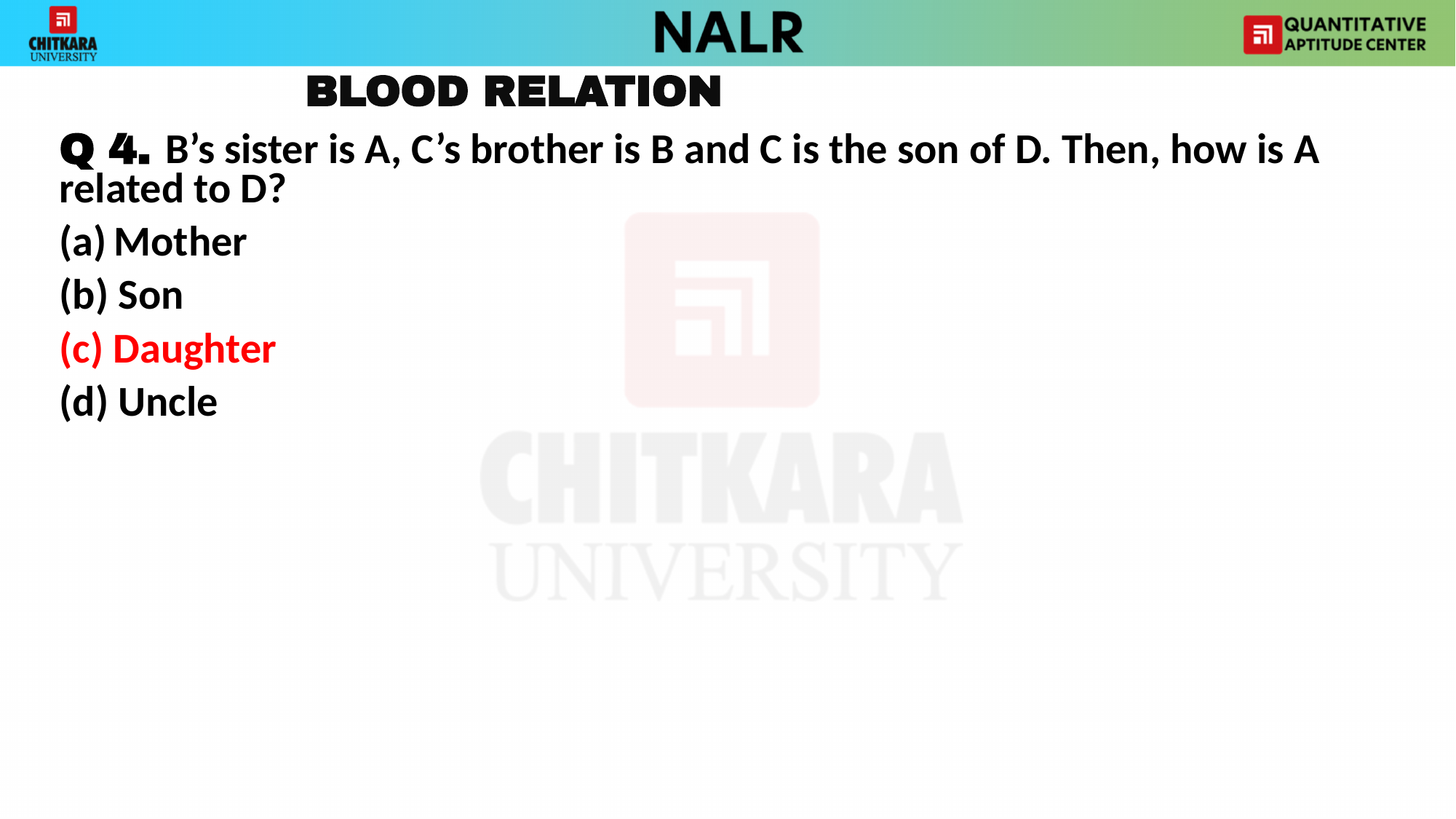

BLOOD RELATION
Q 4. B’s sister is A, C’s brother is B and C is the son of D. Then, how is A related to D?
Mother
(b) Son
(c) Daughter
(d) Uncle